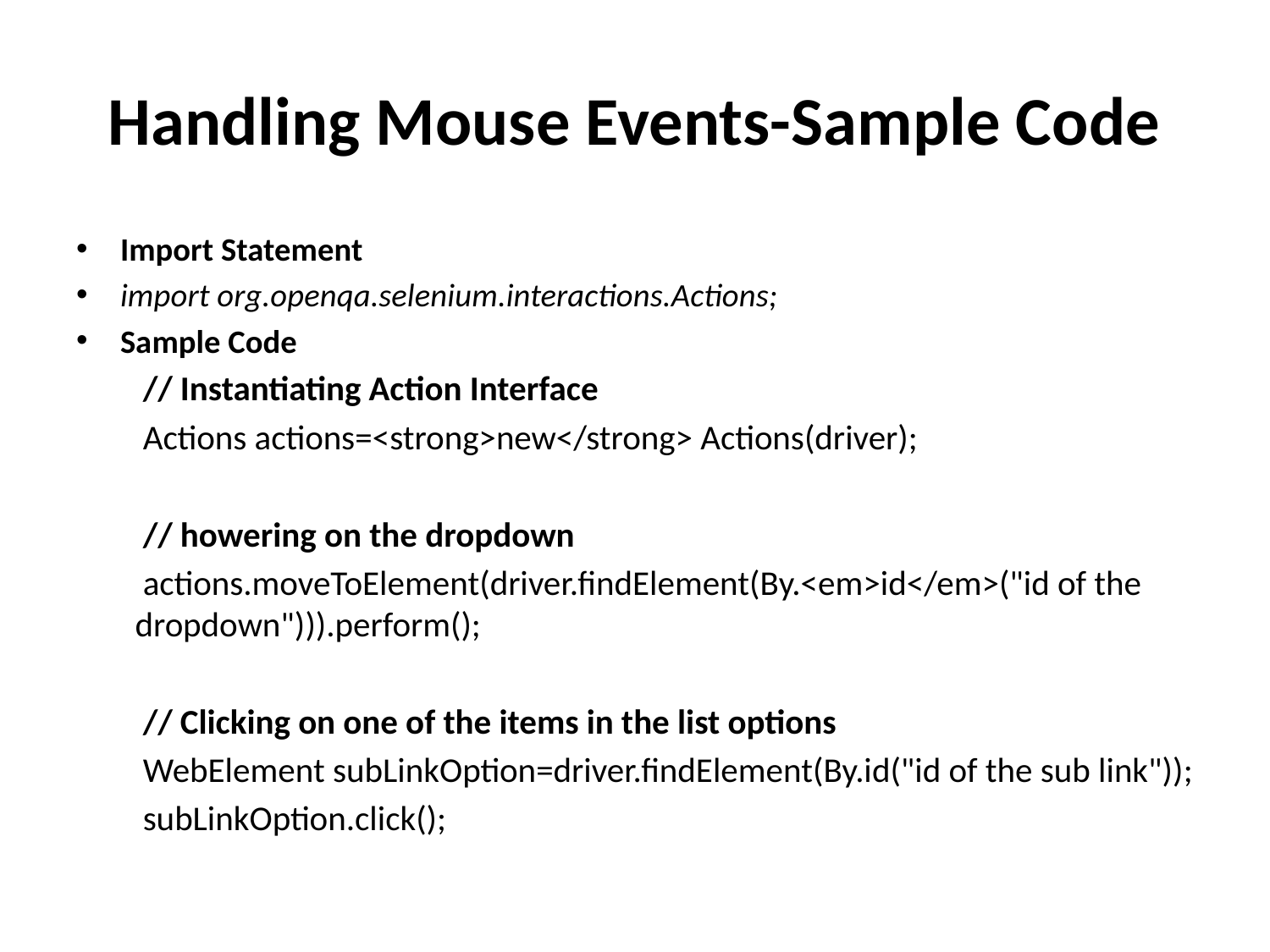

# Handling Mouse Events-Sample Code
Import Statement
import org.openqa.selenium.interactions.Actions;
Sample Code
 // Instantiating Action Interface
 Actions actions=<strong>new</strong> Actions(driver);

 // howering on the dropdown
 actions.moveToElement(driver.findElement(By.<em>id</em>("id of the dropdown"))).perform();

 // Clicking on one of the items in the list options
 WebElement subLinkOption=driver.findElement(By.id("id of the sub link"));
 subLinkOption.click();